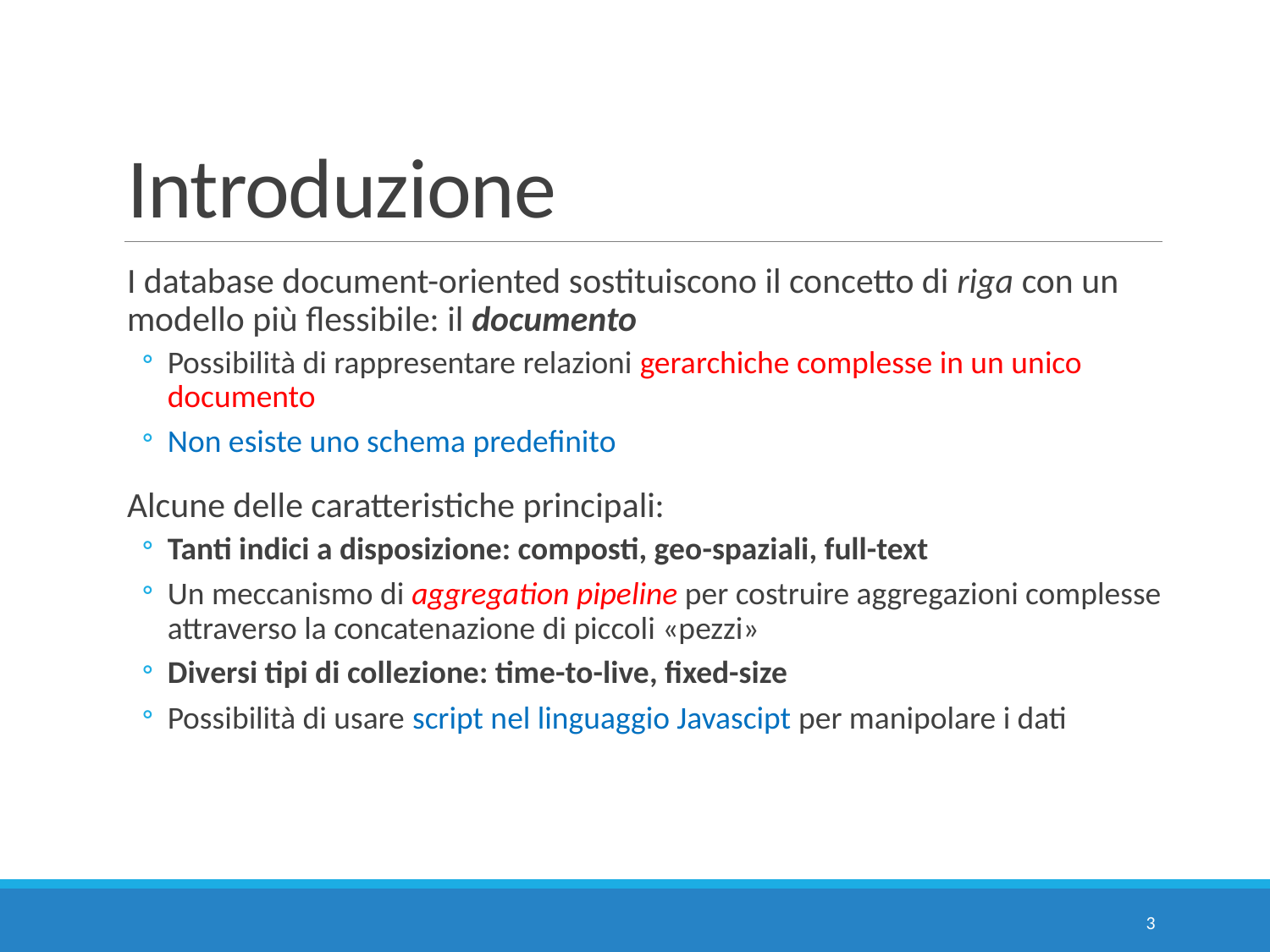

# Introduzione
I database document-oriented sostituiscono il concetto di riga con un modello più flessibile: il documento
Possibilità di rappresentare relazioni gerarchiche complesse in un unico documento
Non esiste uno schema predefinito
Alcune delle caratteristiche principali:
Tanti indici a disposizione: composti, geo-spaziali, full-text
Un meccanismo di aggregation pipeline per costruire aggregazioni complesse attraverso la concatenazione di piccoli «pezzi»
Diversi tipi di collezione: time-to-live, fixed-size
Possibilità di usare script nel linguaggio Javascipt per manipolare i dati
3